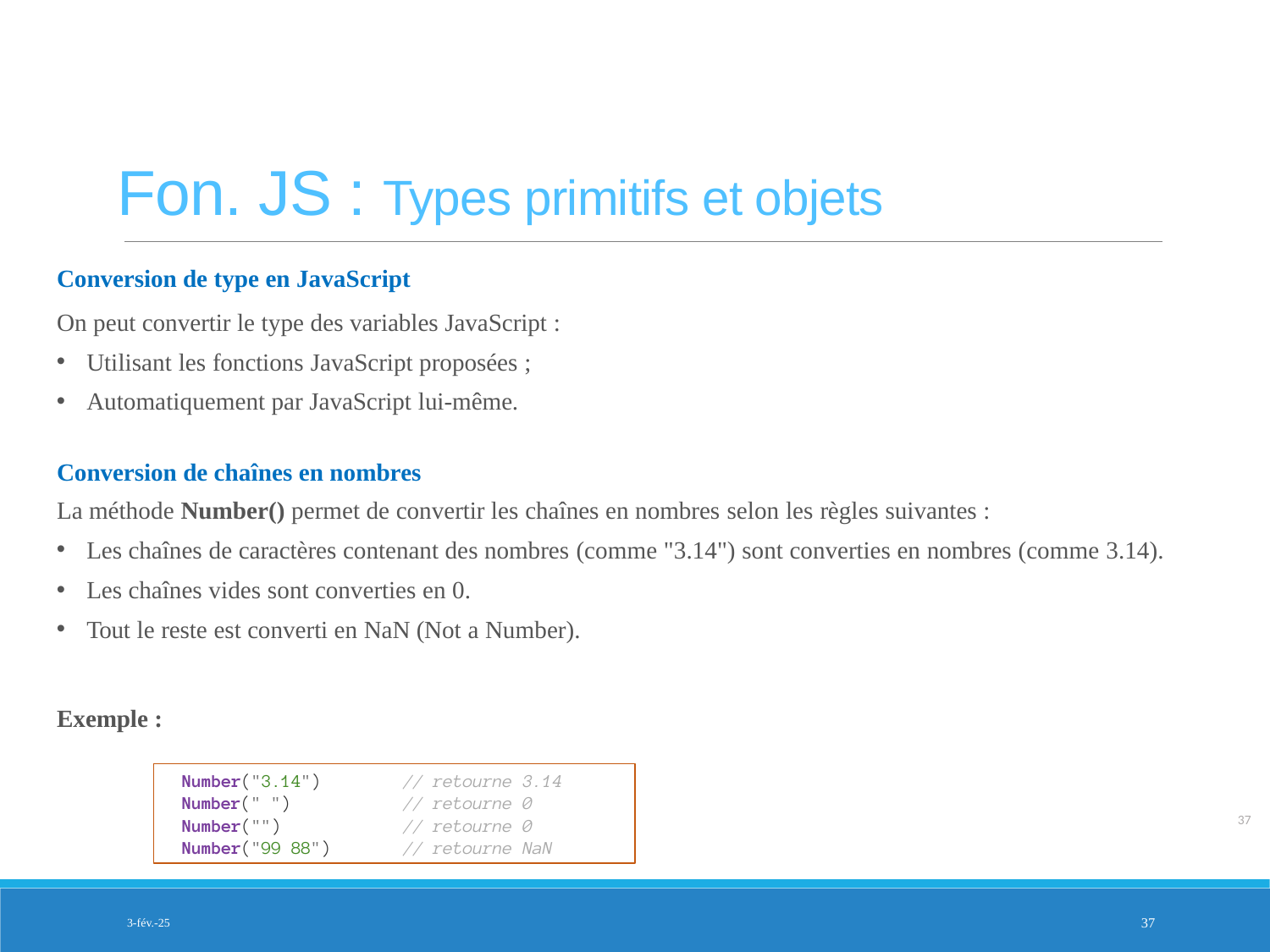

Fon. JS : Types primitifs et objets

Conversion de type en JavaScript
On peut convertir le type des variables JavaScript :
Utilisant les fonctions JavaScript proposées ;
Automatiquement par JavaScript lui-même.

Conversion de chaînes en nombres
La méthode Number() permet de convertir les chaînes en nombres selon les règles suivantes :
Les chaînes de caractères contenant des nombres (comme "3.14") sont converties en nombres (comme 3.14).
Les chaînes vides sont converties en 0.
Tout le reste est converti en NaN (Not a Number).

Exemple :
PARTIE 2

Number("3.14")
Number(" ")
Number("")
Number("99 88")
// retourne 3.14
// retourne 0
// retourne 0
// retourne NaN
37
3-fév.-25
37